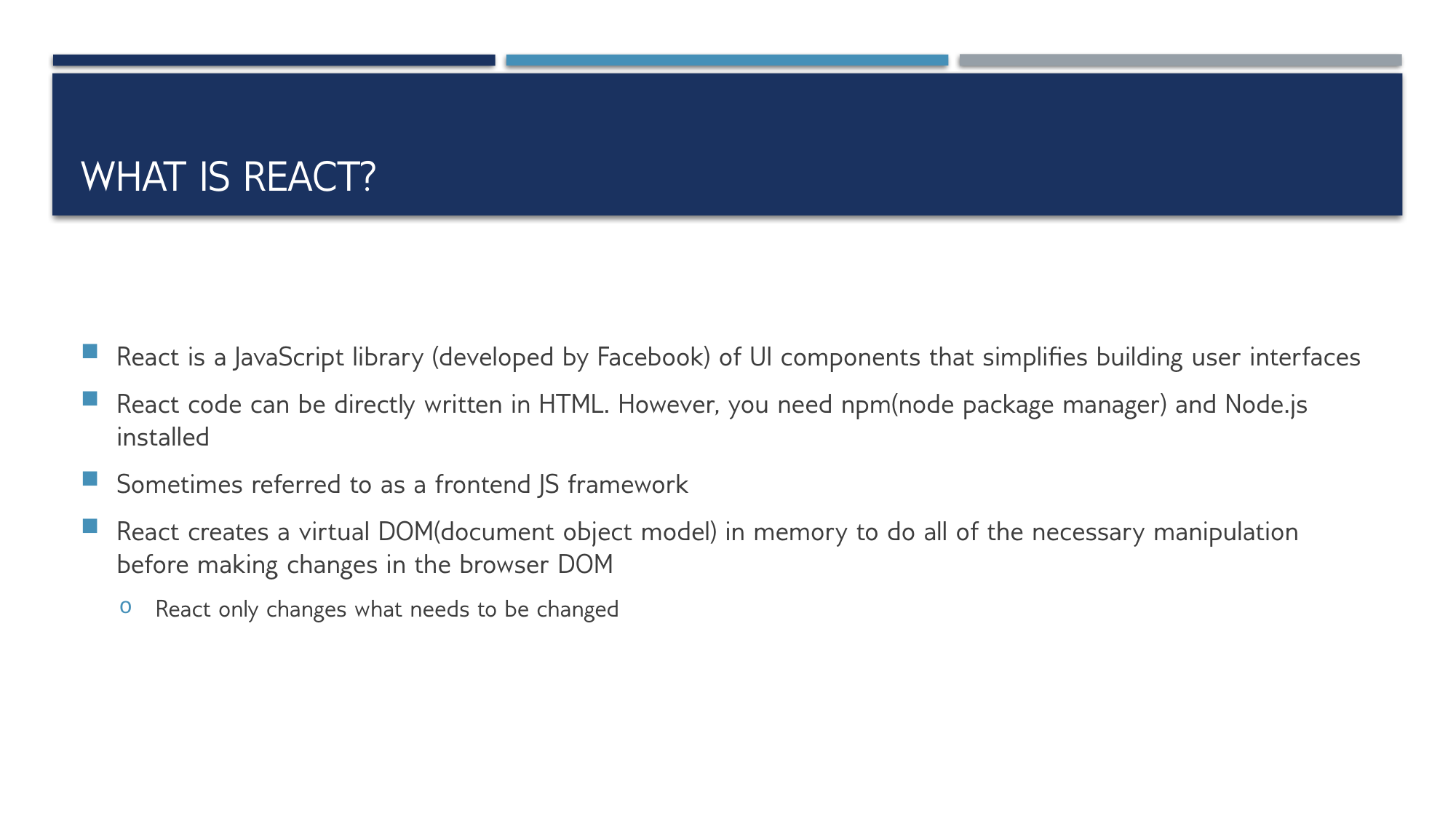

# What is React?
React is a JavaScript library (developed by Facebook) of UI components that simplifies building user interfaces
React code can be directly written in HTML. However, you need npm(node package manager) and Node.js installed
Sometimes referred to as a frontend JS framework
React creates a virtual DOM(document object model) in memory to do all of the necessary manipulation before making changes in the browser DOM
React only changes what needs to be changed